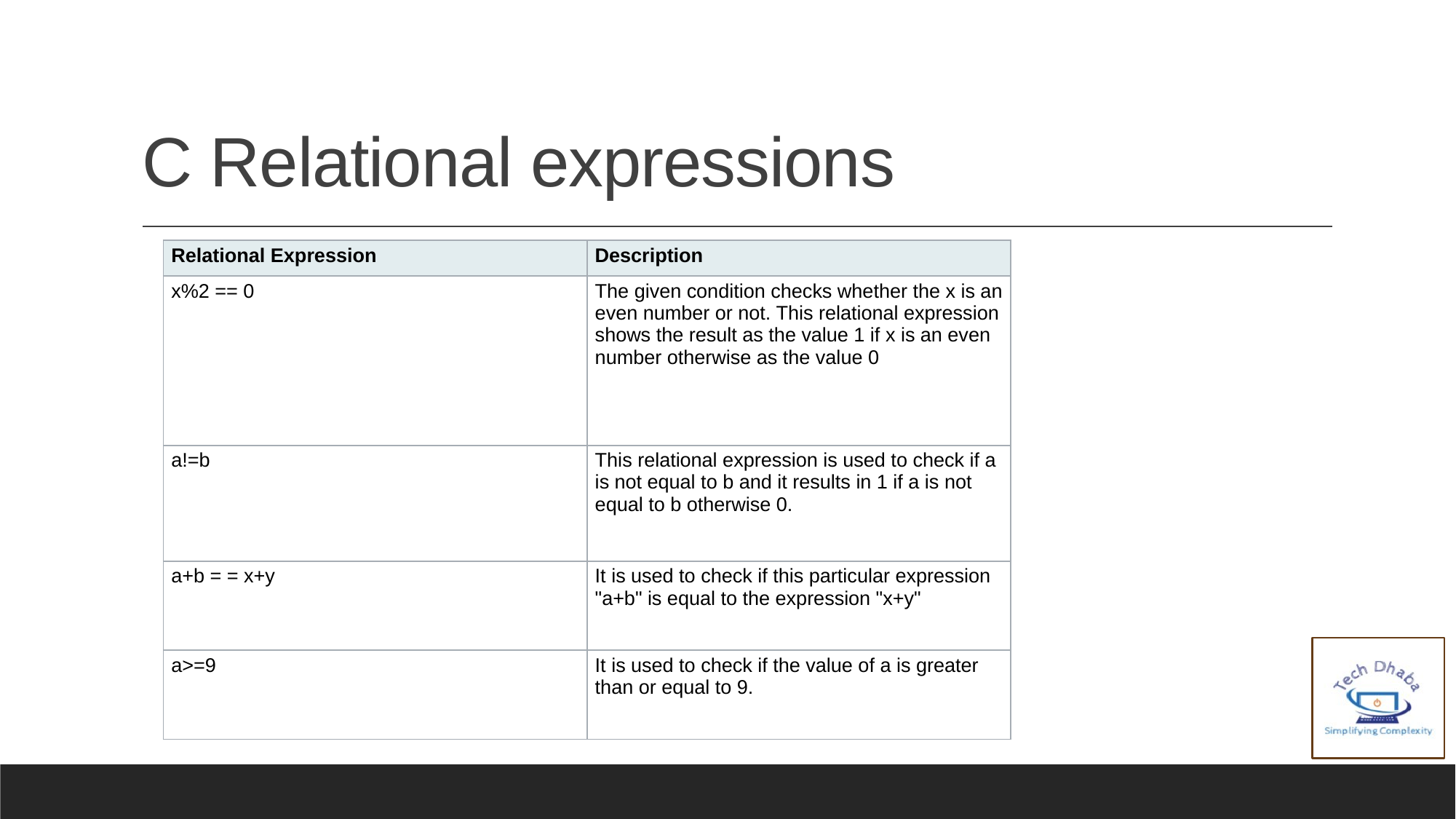

# C Relational expressions
| Relational Expression | Description |
| --- | --- |
| x%2 == 0 | The given condition checks whether the x is an even number or not. This relational expression shows the result as the value 1 if x is an even number otherwise as the value 0 |
| a!=b | This relational expression is used to check if a is not equal to b and it results in 1 if a is not equal to b otherwise 0. |
| a+b = = x+y | It is used to check if this particular expression "a+b" is equal to the expression "x+y" |
| a>=9 | It is used to check if the value of a is greater than or equal to 9. |